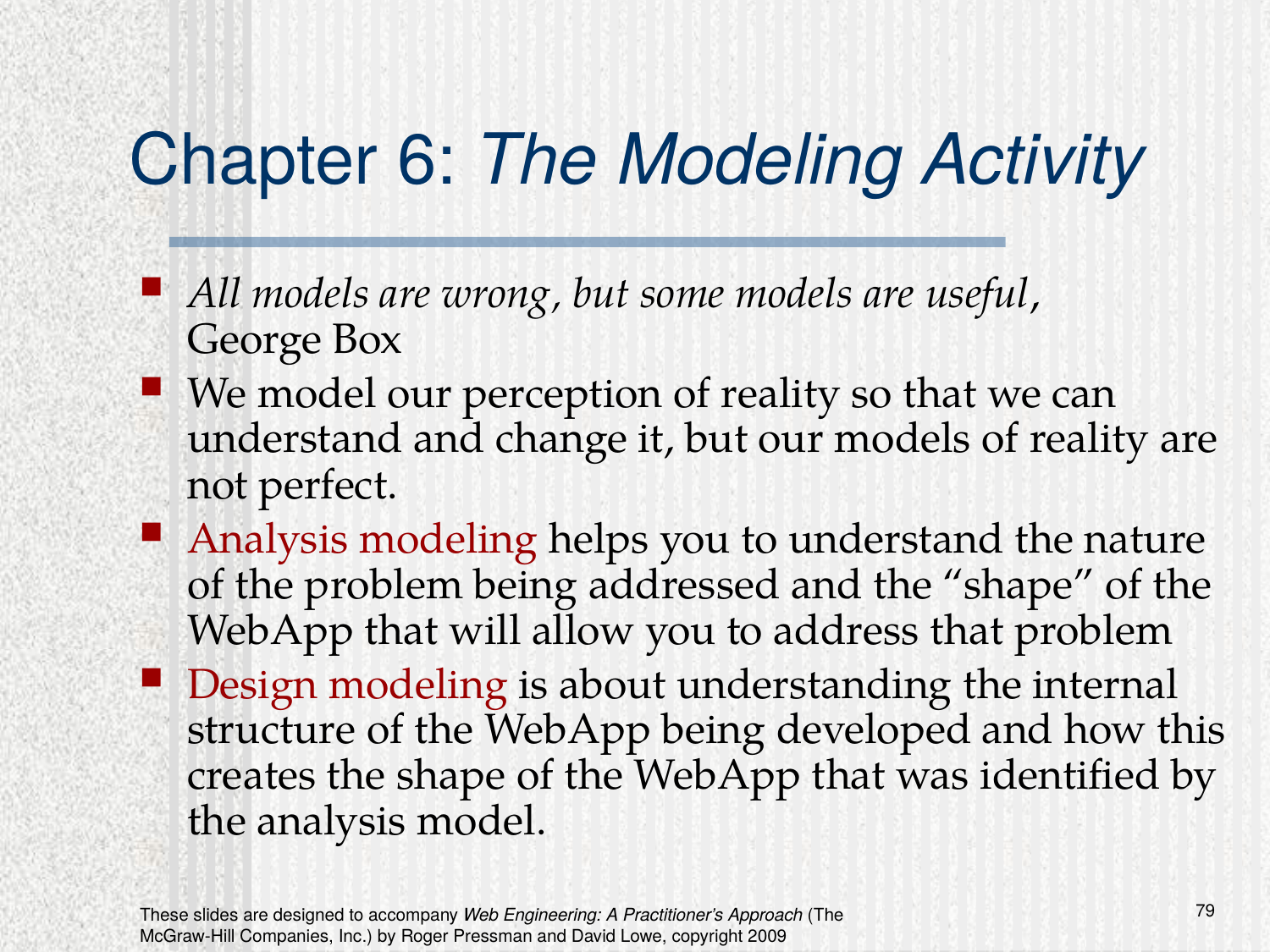

# Chapter 6: The Modeling Activity
All models are wrong, but some models are useful,
George Box
We model our perception of reality so that we can understand and change it, but our models of reality are not perfect.
Analysis modeling helps you to understand the nature of the problem being addressed and the “shape” of the WebApp that will allow you to address that problem
Design modeling is about understanding the internal structure of the WebApp being developed and how this creates the shape of the WebApp that was identified by the analysis model.

79
These slides are designed to accompany Web Engineering: A Practitioner’s Approach (The McGraw-Hill Companies, Inc.) by Roger Pressman and David Lowe, copyright 2009